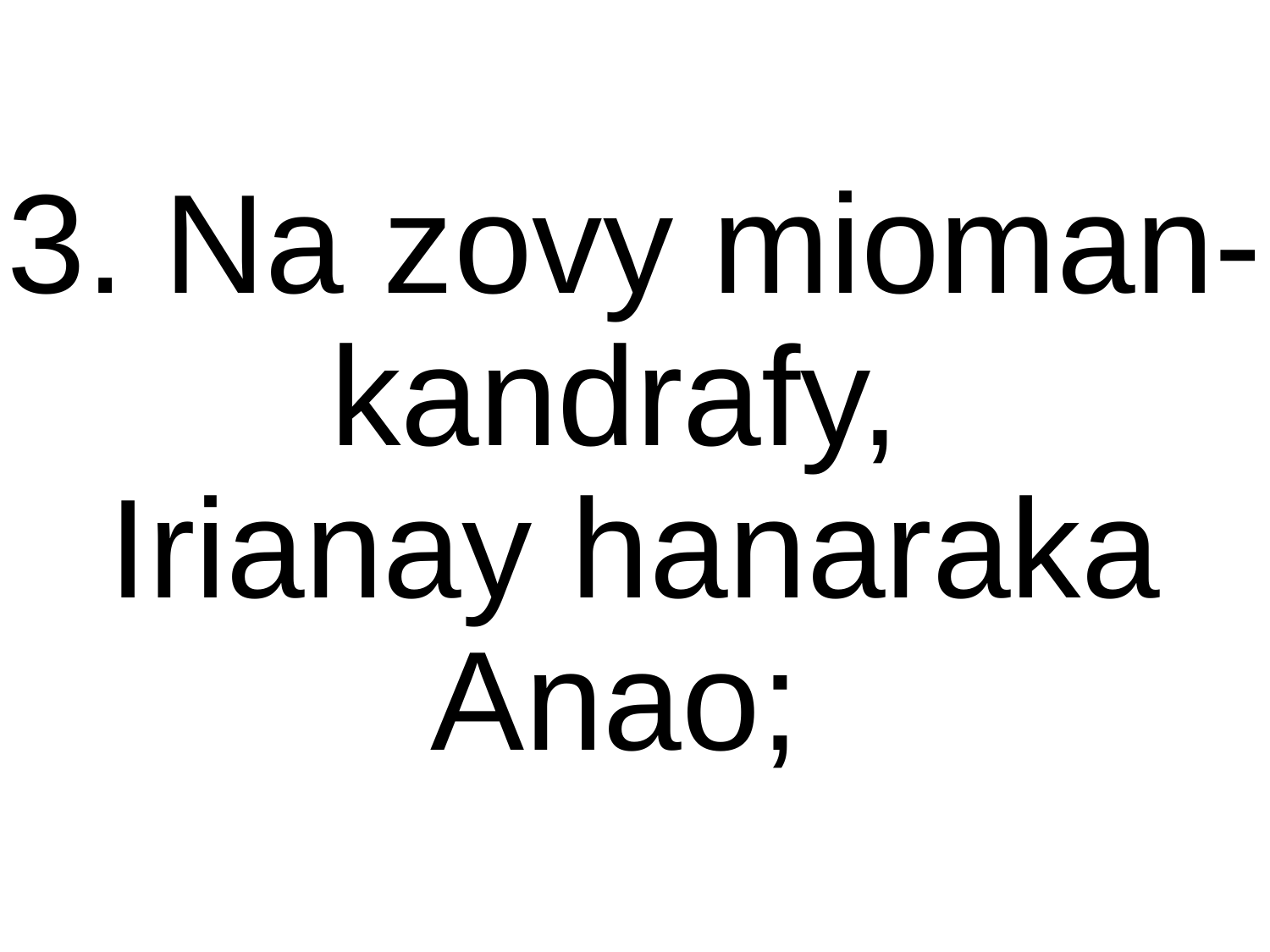

3. Na zovy mioman-kandrafy,
Irianay hanaraka Anao;